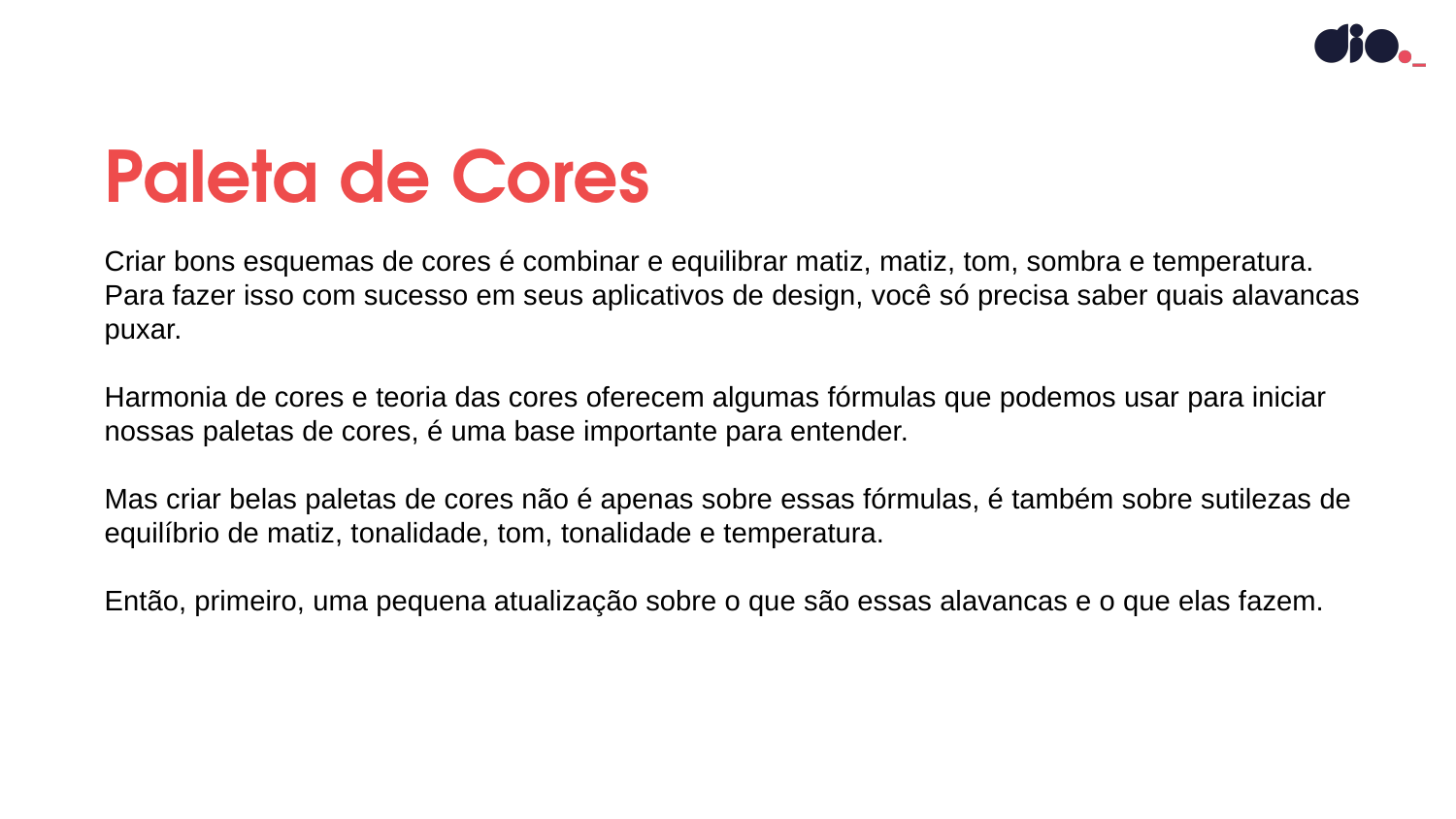

Paleta de Cores
Criar bons esquemas de cores é combinar e equilibrar matiz, matiz, tom, sombra e temperatura. Para fazer isso com sucesso em seus aplicativos de design, você só precisa saber quais alavancas puxar.

Harmonia de cores e teoria das cores oferecem algumas fórmulas que podemos usar para iniciar nossas paletas de cores, é uma base importante para entender.

Mas criar belas paletas de cores não é apenas sobre essas fórmulas, é também sobre sutilezas de equilíbrio de matiz, tonalidade, tom, tonalidade e temperatura.

Então, primeiro, uma pequena atualização sobre o que são essas alavancas e o que elas fazem.